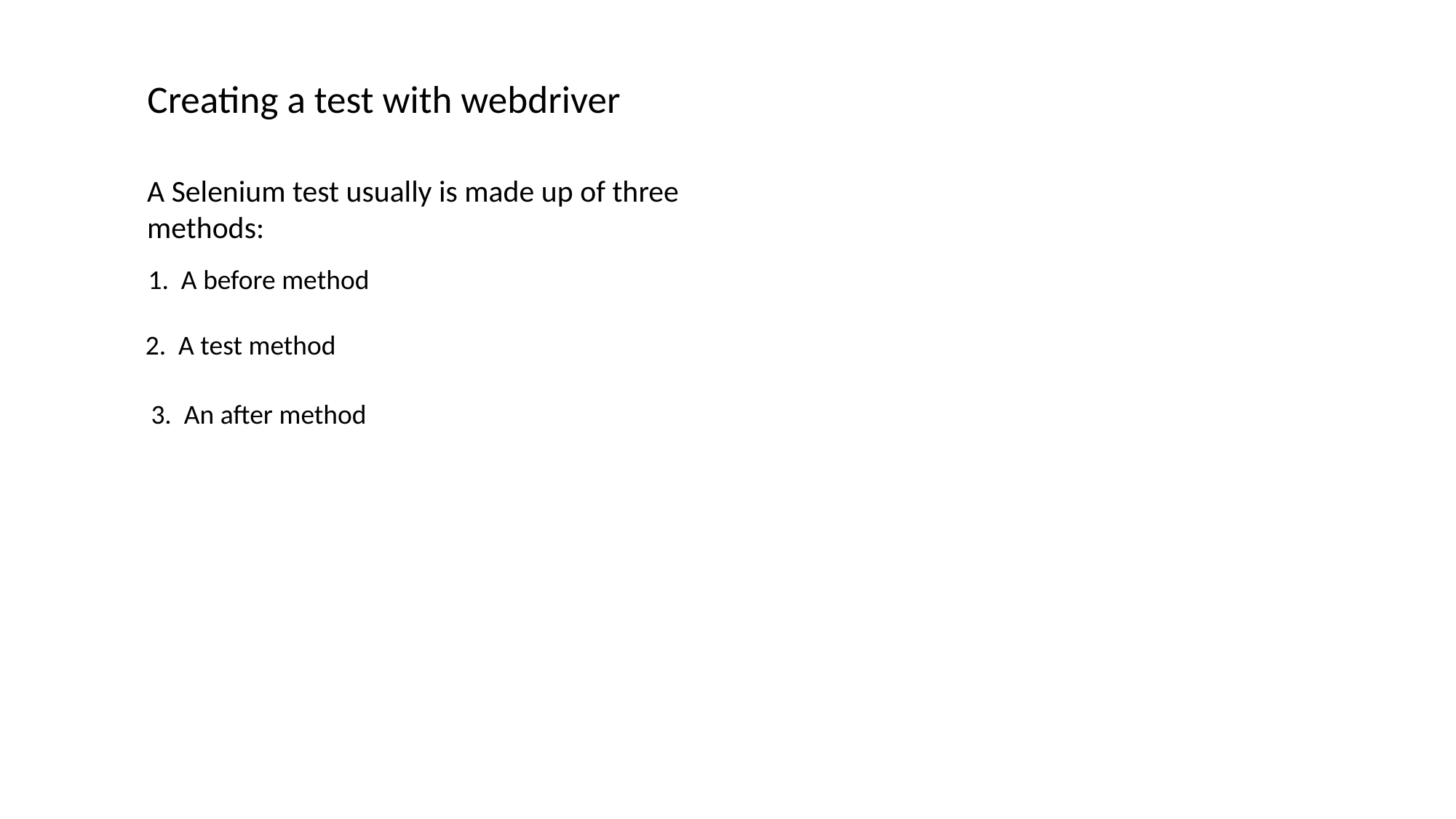

# Creating a test with webdriver
A Selenium test usually is made up of three methods:
1.  A before method
2.  A test method
3.  An after method